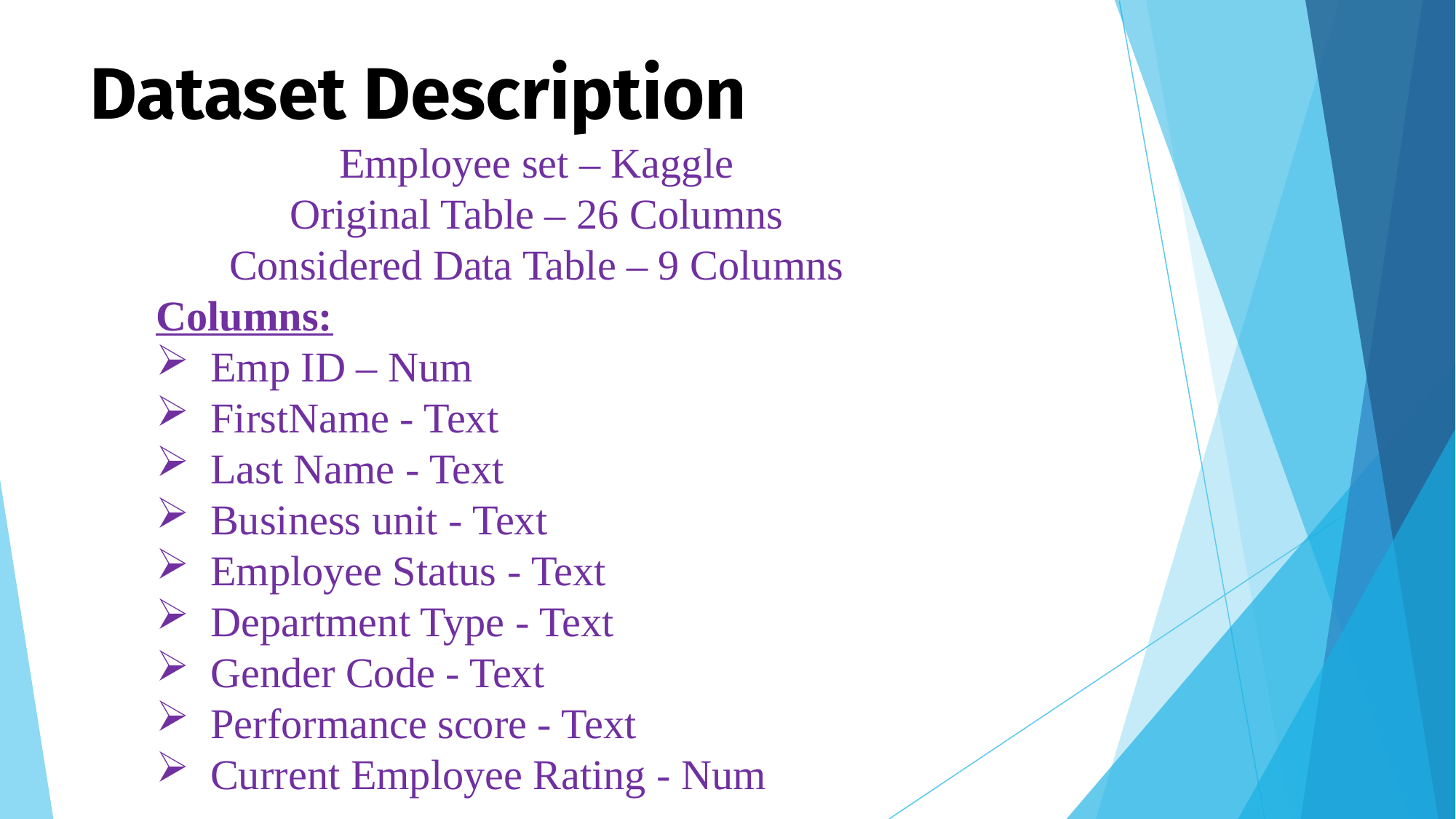

# Dataset Description
Employee set – Kaggle
Original Table – 26 Columns
Considered Data Table – 9 Columns
Columns:
Emp ID – Num
FirstName - Text
Last Name - Text
Business unit - Text
Employee Status - Text
Department Type - Text
Gender Code - Text
Performance score - Text
Current Employee Rating - Num